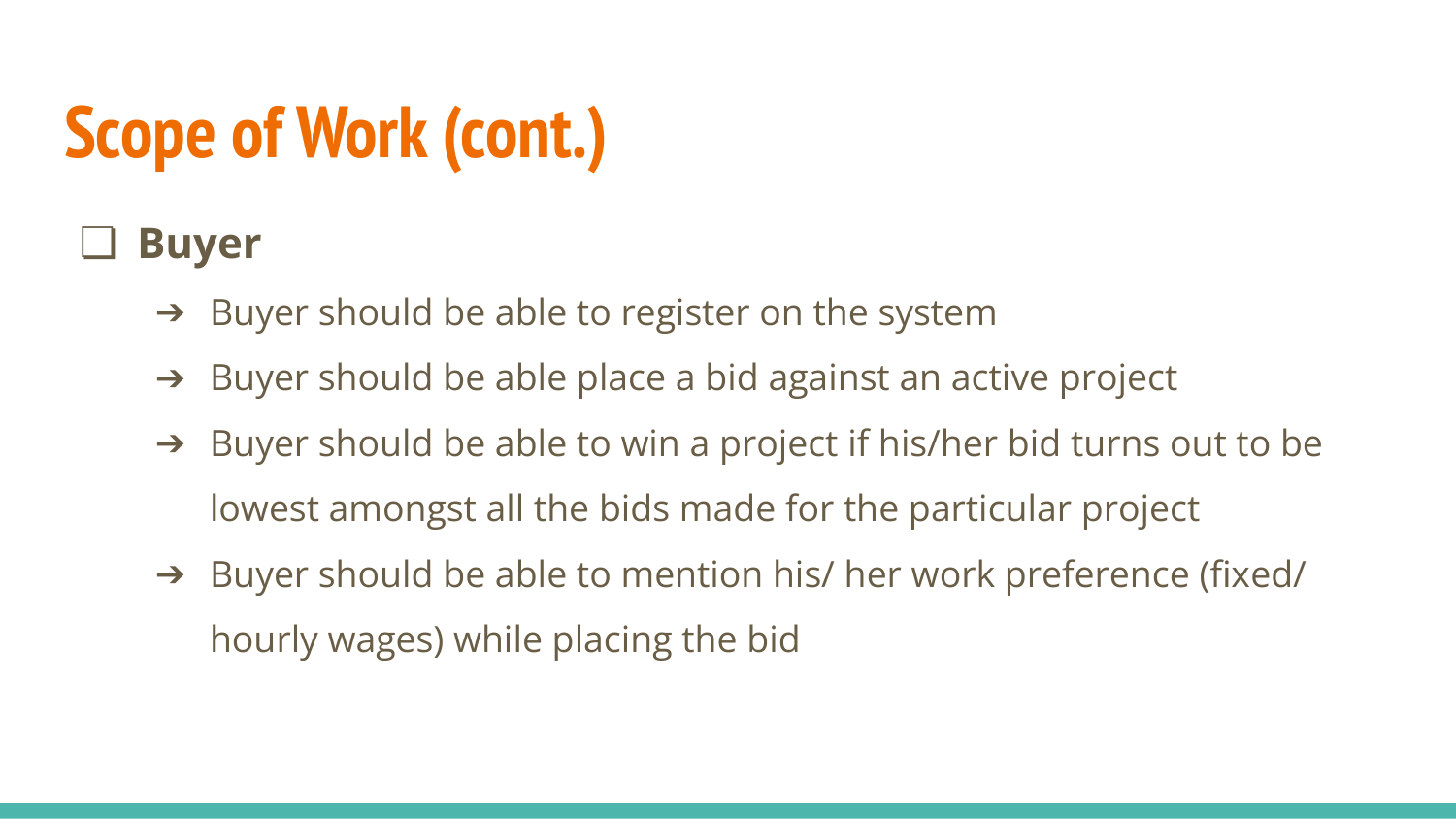

# Scope of Work (cont.)
Buyer
Buyer should be able to register on the system
Buyer should be able place a bid against an active project
Buyer should be able to win a project if his/her bid turns out to be lowest amongst all the bids made for the particular project
Buyer should be able to mention his/ her work preference (fixed/ hourly wages) while placing the bid